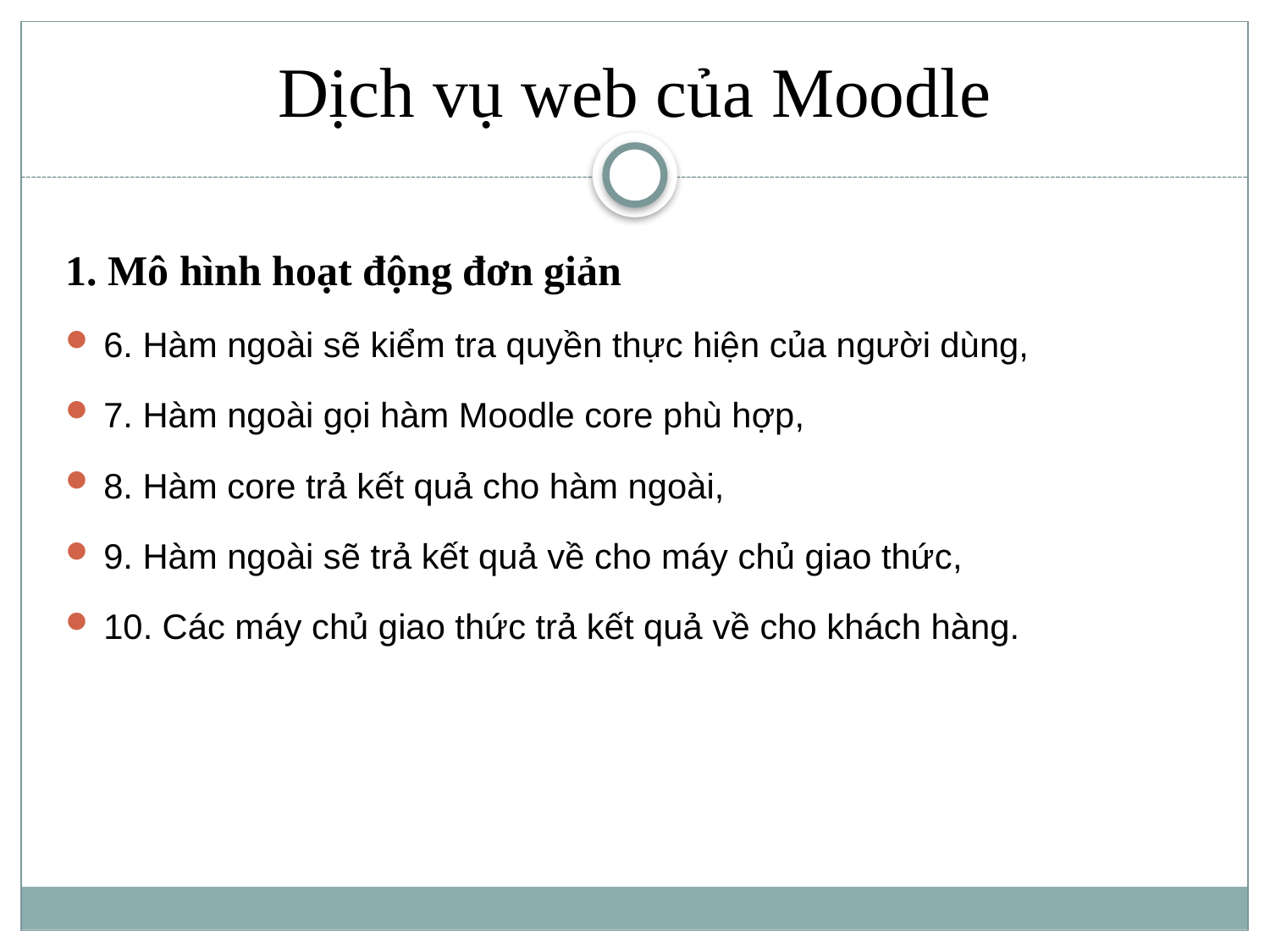

Dịch vụ web của Moodle
1. Mô hình hoạt động đơn giản
6. Hàm ngoài sẽ kiểm tra quyền thực hiện của người dùng,
7. Hàm ngoài gọi hàm Moodle core phù hợp,
8. Hàm core trả kết quả cho hàm ngoài,
9. Hàm ngoài sẽ trả kết quả về cho máy chủ giao thức,
10. Các máy chủ giao thức trả kết quả về cho khách hàng.